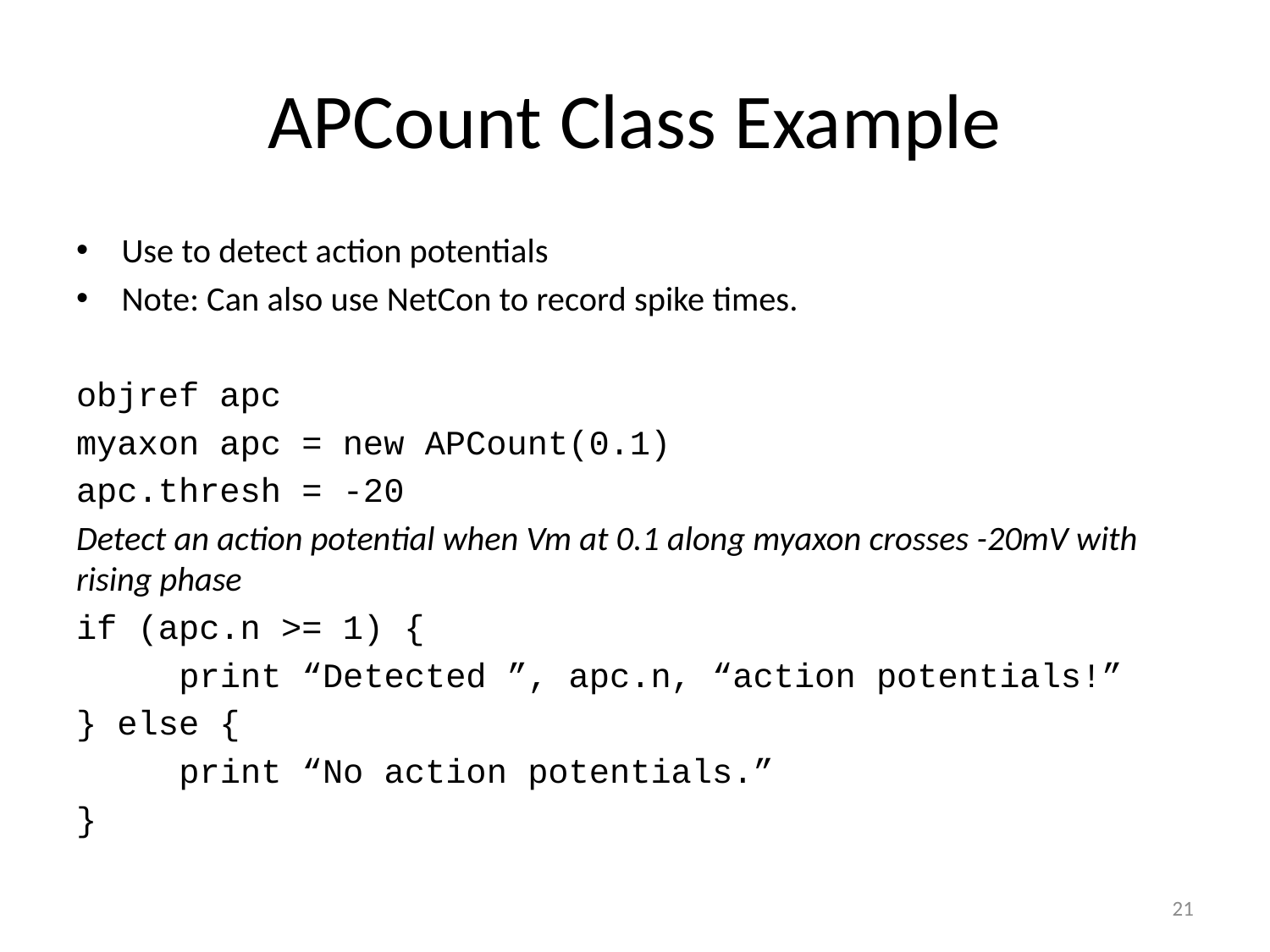

# APCount Class Example
Use to detect action potentials
Note: Can also use NetCon to record spike times.

objref apc
myaxon apc = new APCount(0.1)
apc.thresh = -20
Detect an action potential when Vm at 0.1 along myaxon crosses -20mV with rising phase
if (apc.n >= 1) {
	print “Detected ”, apc.n, “action potentials!”
} else {
	print “No action potentials.”
}
21